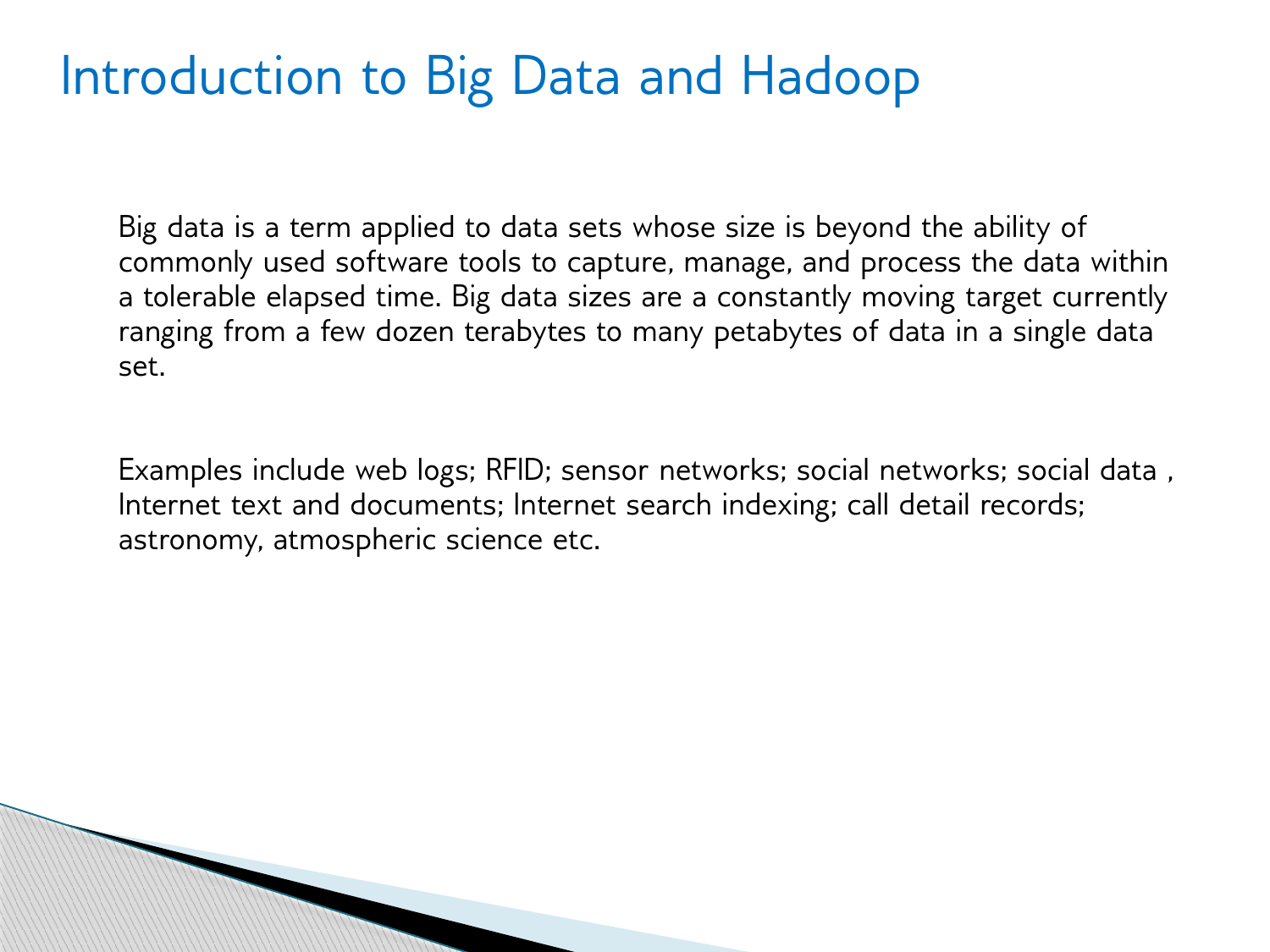

Introduction to Big Data and Hadoop
Big data is a term applied to data sets whose size is beyond the ability of commonly used software tools to capture, manage, and process the data within a tolerable elapsed time. Big data sizes are a constantly moving target currently ranging from a few dozen terabytes to many petabytes of data in a single data set.

Examples include web logs; RFID; sensor networks; social networks; social data , Internet text and documents; Internet search indexing; call detail records; astronomy, atmospheric science etc.